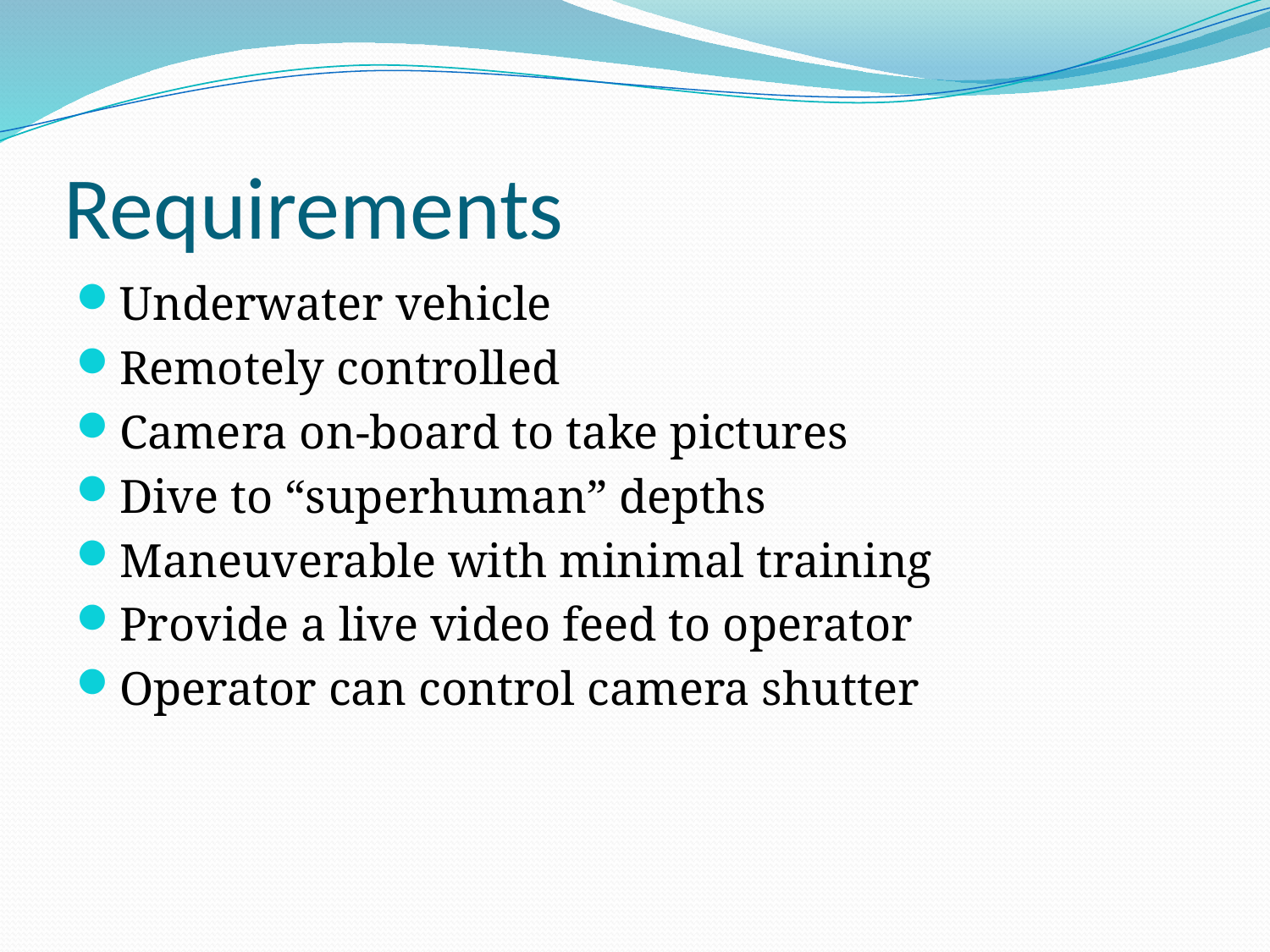

# Requirements
Underwater vehicle
Remotely controlled
Camera on-board to take pictures
Dive to “superhuman” depths
Maneuverable with minimal training
Provide a live video feed to operator
Operator can control camera shutter